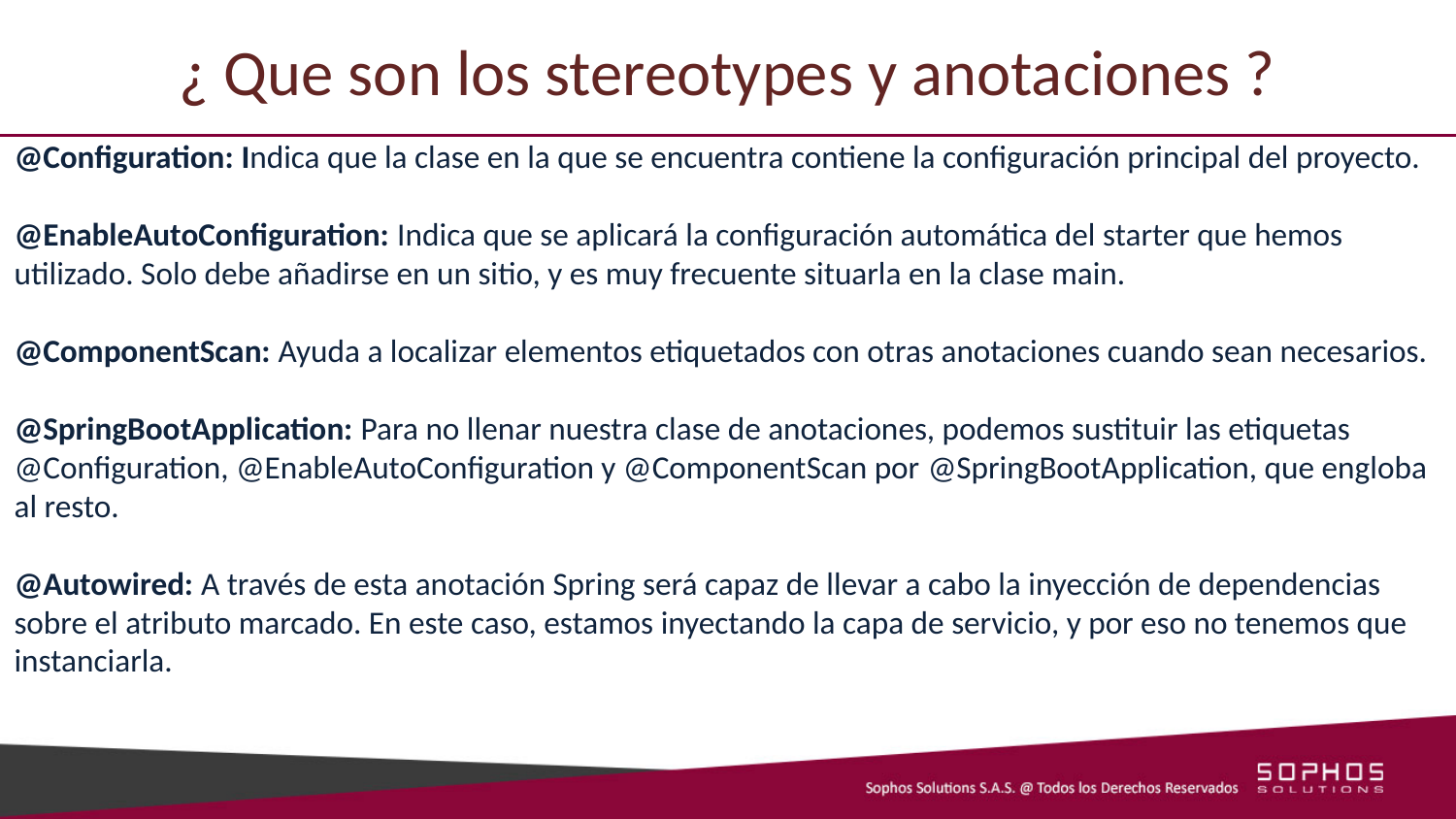

# ¿ Que son los stereotypes y anotaciones ?
@Configuration: Indica que la clase en la que se encuentra contiene la configuración principal del proyecto.

@EnableAutoConfiguration: Indica que se aplicará la configuración automática del starter que hemos utilizado. Solo debe añadirse en un sitio, y es muy frecuente situarla en la clase main.

@ComponentScan: Ayuda a localizar elementos etiquetados con otras anotaciones cuando sean necesarios.

@SpringBootApplication: Para no llenar nuestra clase de anotaciones, podemos sustituir las etiquetas @Configuration, @EnableAutoConfiguration y @ComponentScan por @SpringBootApplication, que engloba al resto.

@Autowired: A través de esta anotación Spring será capaz de llevar a cabo la inyección de dependencias sobre el atributo marcado. En este caso, estamos inyectando la capa de servicio, y por eso no tenemos que instanciarla.